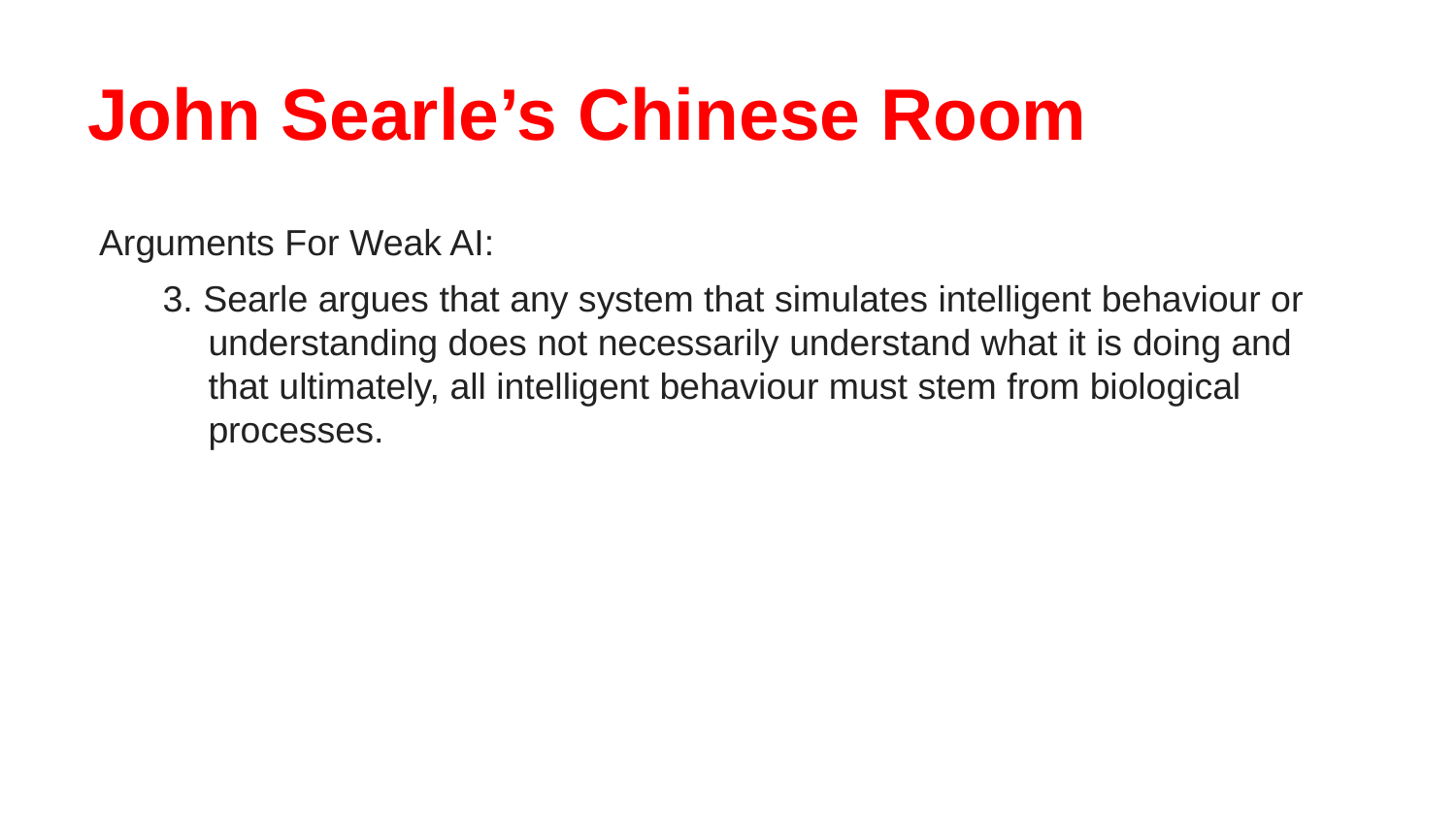

# John Searle’s Chinese Room
Arguments For Weak AI:
3. Searle argues that any system that simulates intelligent behaviour or understanding does not necessarily understand what it is doing and that ultimately, all intelligent behaviour must stem from biological processes.